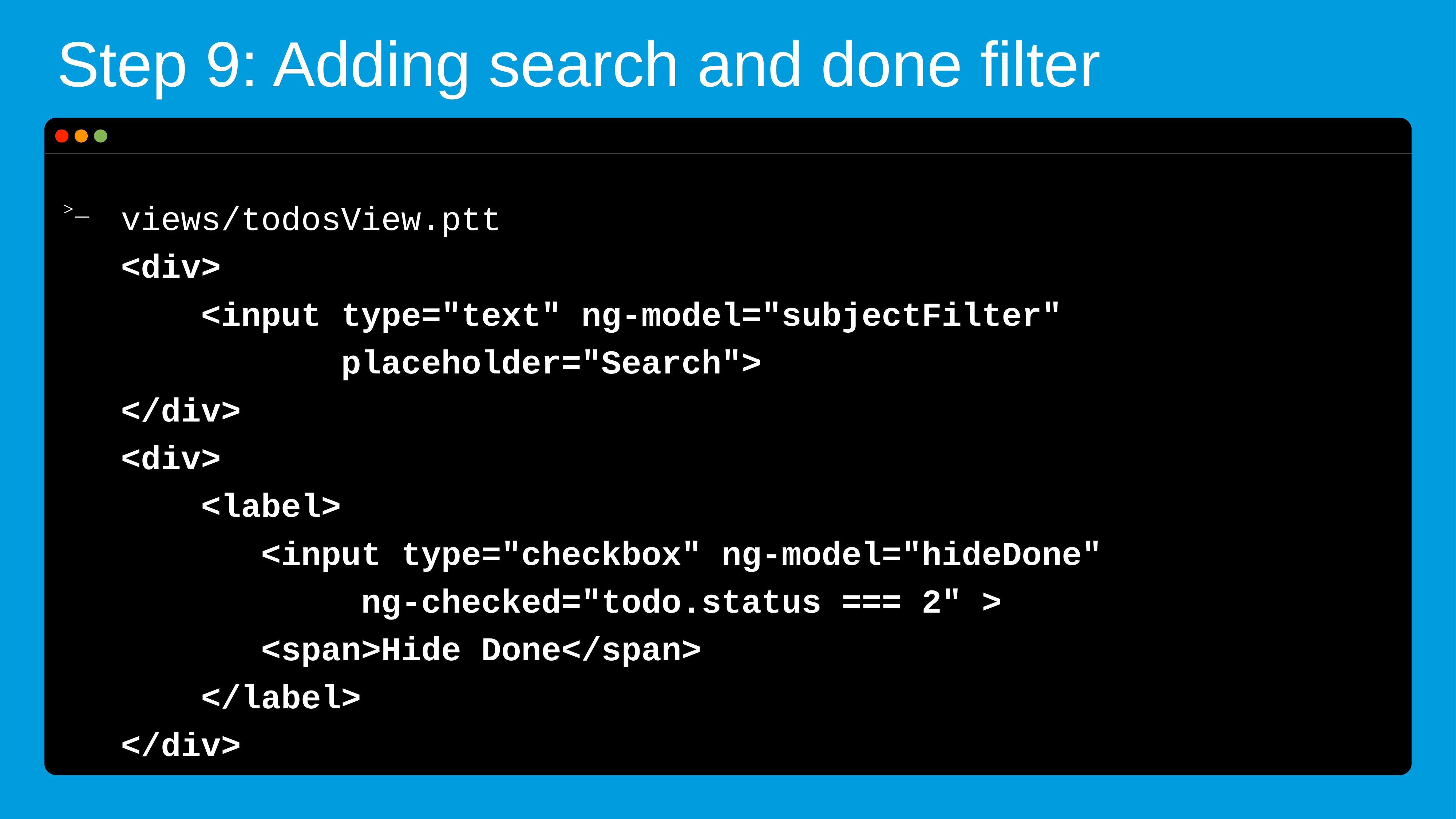

# Step 9: Adding search and done filter
views/todosView.ptt
<div>
    <input type="text" ng-model="subjectFilter"
           placeholder="Search">
</div>
<div>
    <label>
       <input type="checkbox" ng-model="hideDone"
            ng-checked="todo.status === 2" >
       <span>Hide Done</span>
    </label>
</div>